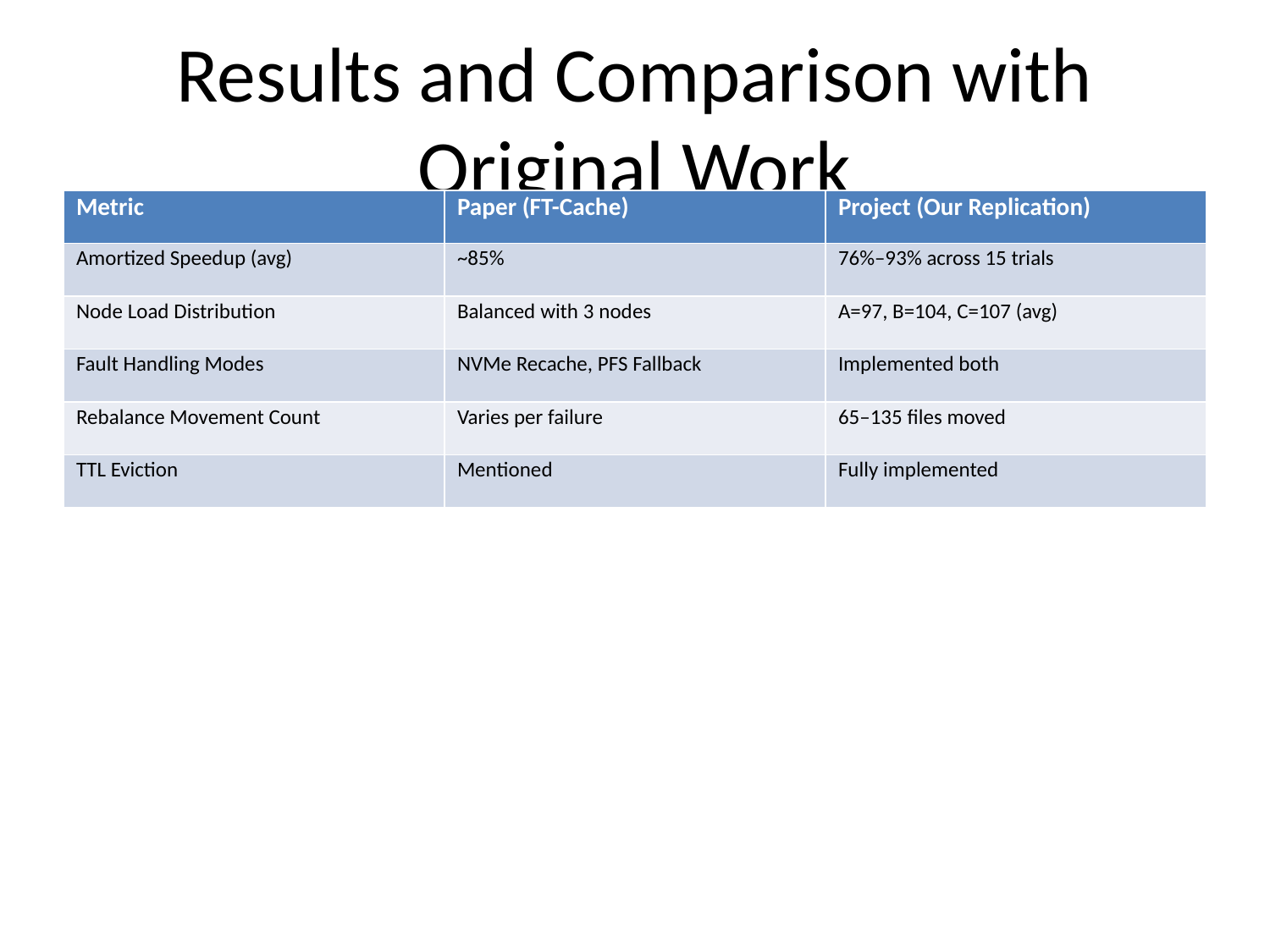

# Results and Comparison with Original Work
| Metric | Paper (FT-Cache) | Project (Our Replication) |
| --- | --- | --- |
| Amortized Speedup (avg) | ~85% | 76%–93% across 15 trials |
| Node Load Distribution | Balanced with 3 nodes | A=97, B=104, C=107 (avg) |
| Fault Handling Modes | NVMe Recache, PFS Fallback | Implemented both |
| Rebalance Movement Count | Varies per failure | 65–135 files moved |
| TTL Eviction | Mentioned | Fully implemented |